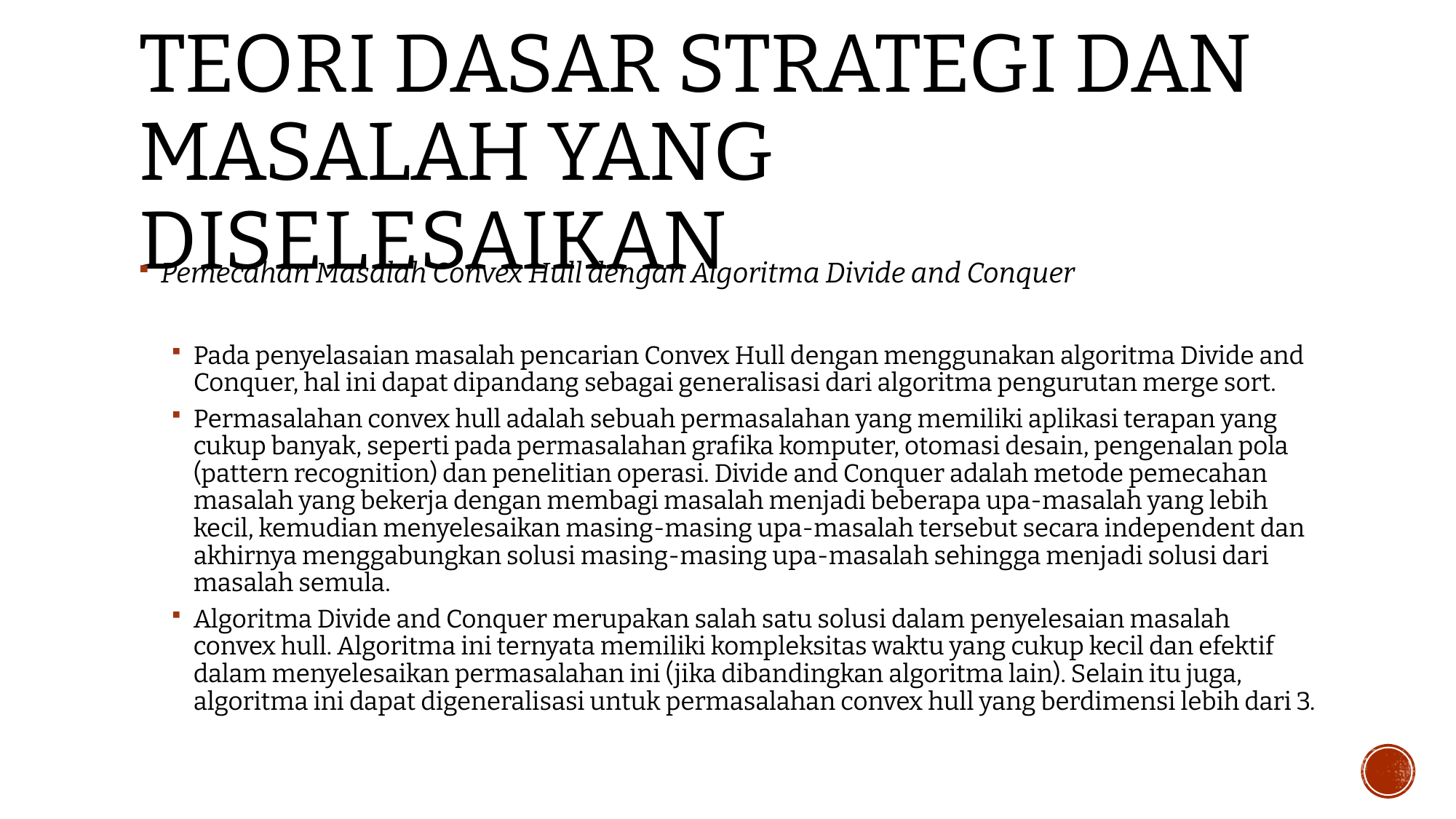

# Teori Dasar Strategi dan Masalah yang diselesaikan
Pemecahan Masalah Convex Hull dengan Algoritma Divide and Conquer

Pada penyelasaian masalah pencarian Convex Hull dengan menggunakan algoritma Divide and Conquer, hal ini dapat dipandang sebagai generalisasi dari algoritma pengurutan merge sort.
Permasalahan convex hull adalah sebuah permasalahan yang memiliki aplikasi terapan yang cukup banyak, seperti pada permasalahan grafika komputer, otomasi desain, pengenalan pola (pattern recognition) dan penelitian operasi. Divide and Conquer adalah metode pemecahan masalah yang bekerja dengan membagi masalah menjadi beberapa upa-masalah yang lebih kecil, kemudian menyelesaikan masing-masing upa-masalah tersebut secara independent dan akhirnya menggabungkan solusi masing-masing upa-masalah sehingga menjadi solusi dari masalah semula.
Algoritma Divide and Conquer merupakan salah satu solusi dalam penyelesaian masalah convex hull. Algoritma ini ternyata memiliki kompleksitas waktu yang cukup kecil dan efektif dalam menyelesaikan permasalahan ini (jika dibandingkan algoritma lain). Selain itu juga, algoritma ini dapat digeneralisasi untuk permasalahan convex hull yang berdimensi lebih dari 3.